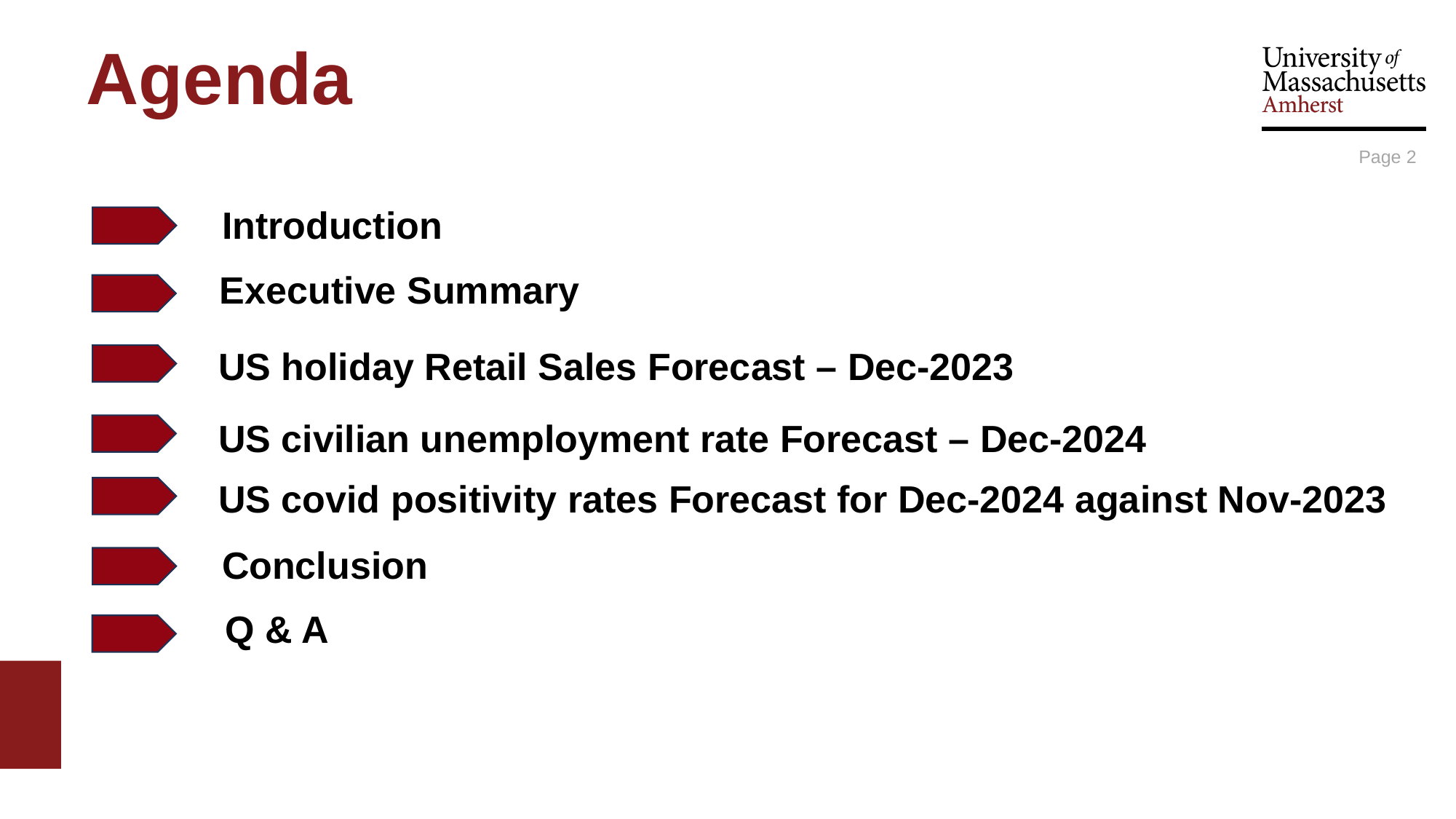

# Agenda
Page 2
Introduction

Executive Summary

US holiday Retail Sales Forecast – Dec-2023

US civilian unemployment rate Forecast – Dec-2024

US covid positivity rates Forecast for Dec-2024 against Nov-2023

Conclusion

Q & A